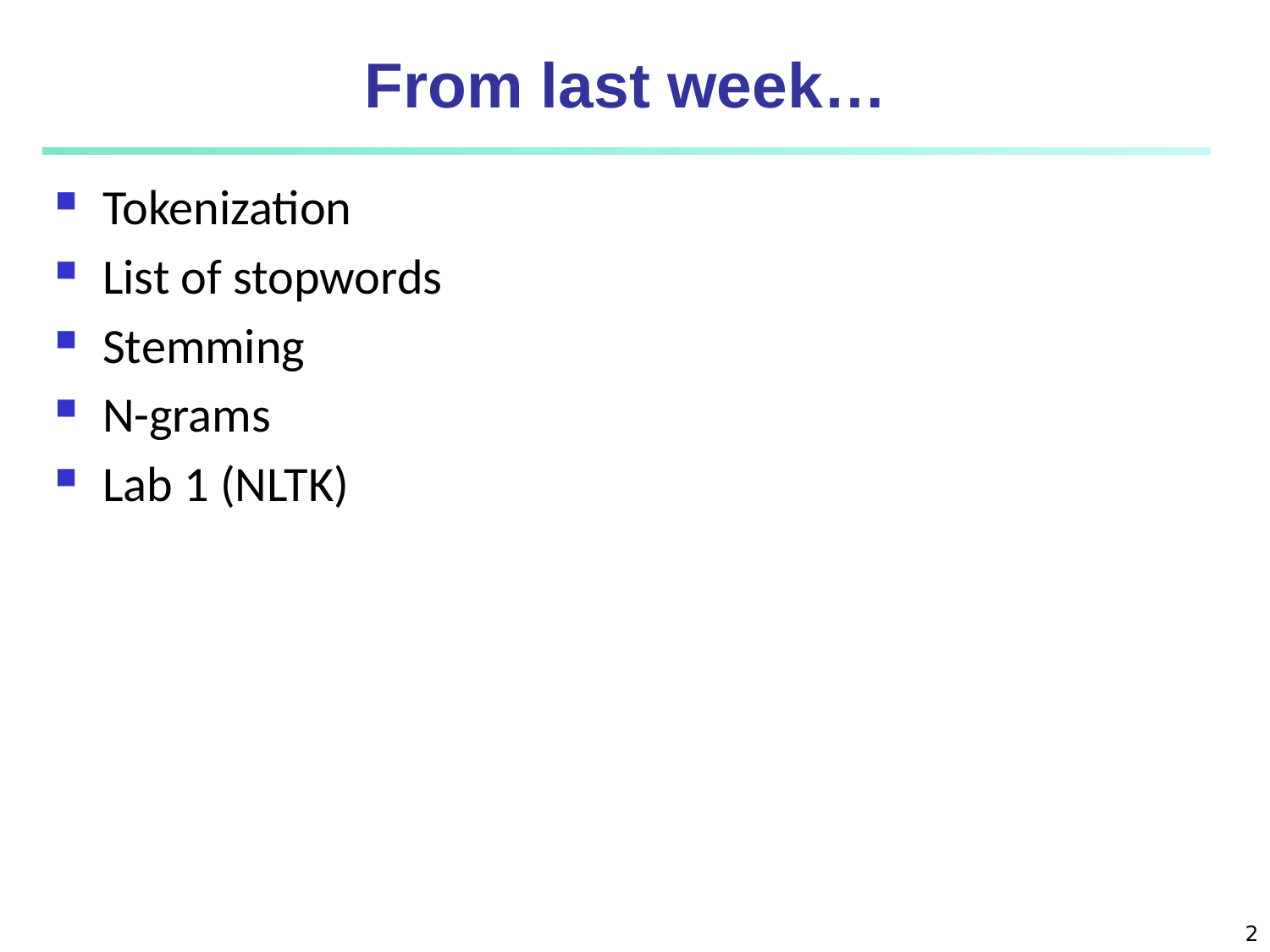

# From last week…
Tokenization
List of stopwords
Stemming
N-grams
Lab 1 (NLTK)
2